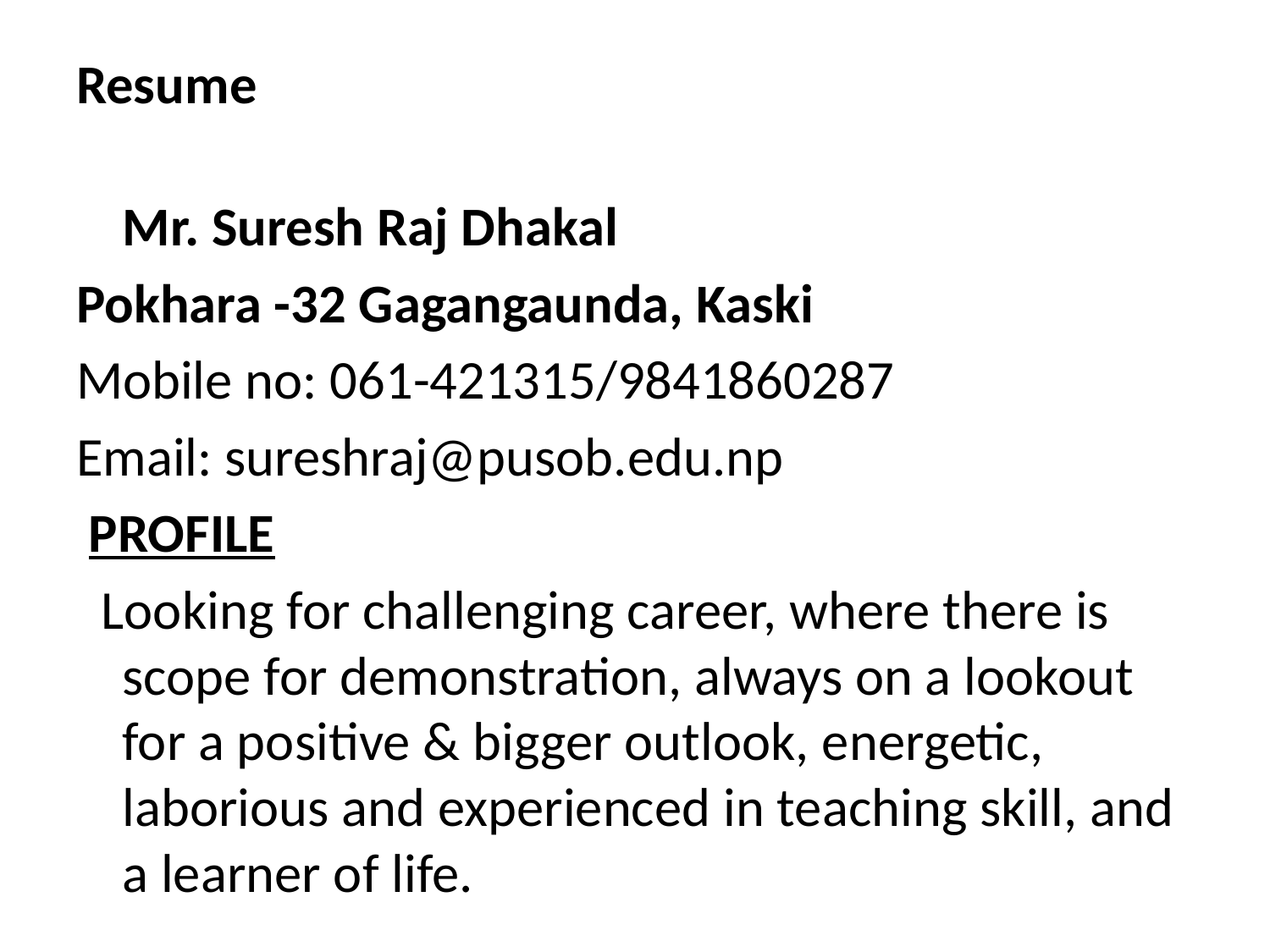

Resume
Mr. Suresh Raj Dhakal
Pokhara -32 Gagangaunda, Kaski
Mobile no: 061-421315/9841860287
Email: sureshraj@pusob.edu.np
 PROFILE
  Looking for challenging career, where there is scope for demonstration, always on a lookout for a positive & bigger outlook, energetic, laborious and experienced in teaching skill, and a learner of life.